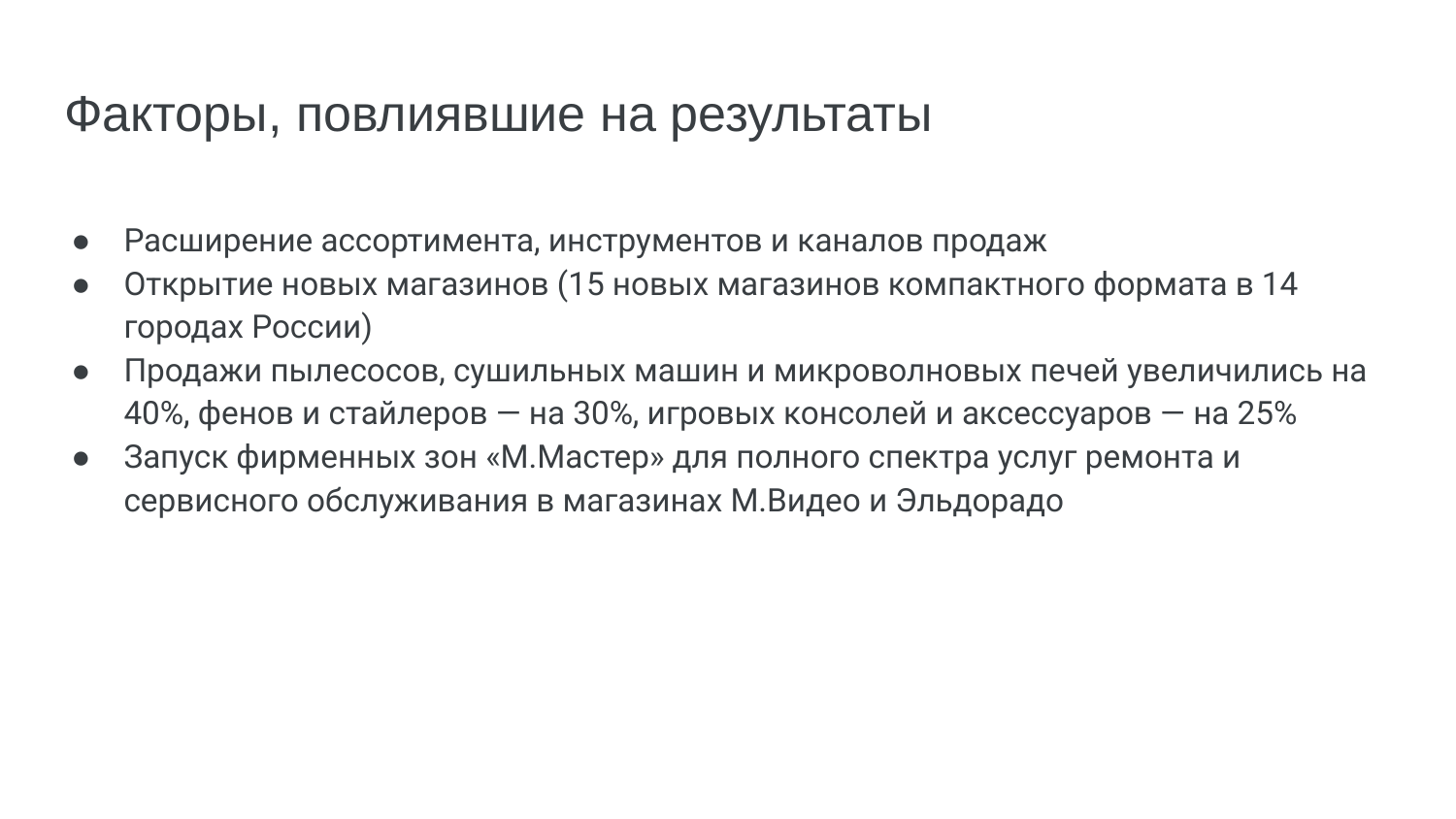

# Факторы, повлиявшие на результаты
Расширение ассортимента, инструментов и каналов продаж
Открытие новых магазинов (15 новых магазинов компактного формата в 14 городах России)
Продажи пылесосов, сушильных машин и микроволновых печей увеличились на 40%, фенов и стайлеров — на 30%, игровых консолей и аксессуаров — на 25%
Запуск фирменных зон «М.Мастер» для полного спектра услуг ремонта и сервисного обслуживания в магазинах М.Видео и Эльдорадо